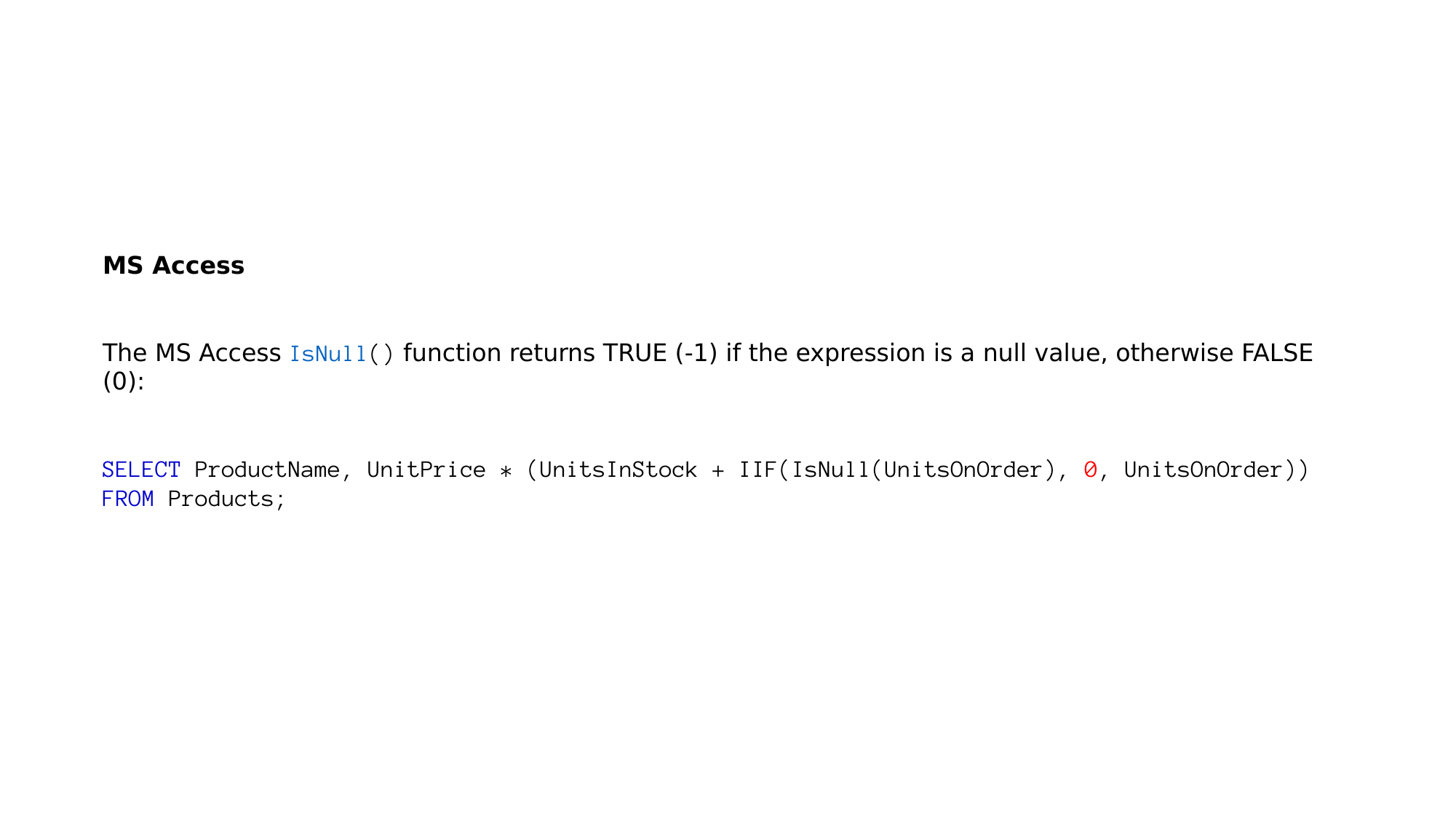

MS Access

The MS Access IsNull() function returns TRUE (-1) if the expression is a null value, otherwise FALSE (0):

SELECT ProductName, UnitPrice * (UnitsInStock + IIF(IsNull(UnitsOnOrder), 0, UnitsOnOrder))
FROM Products;